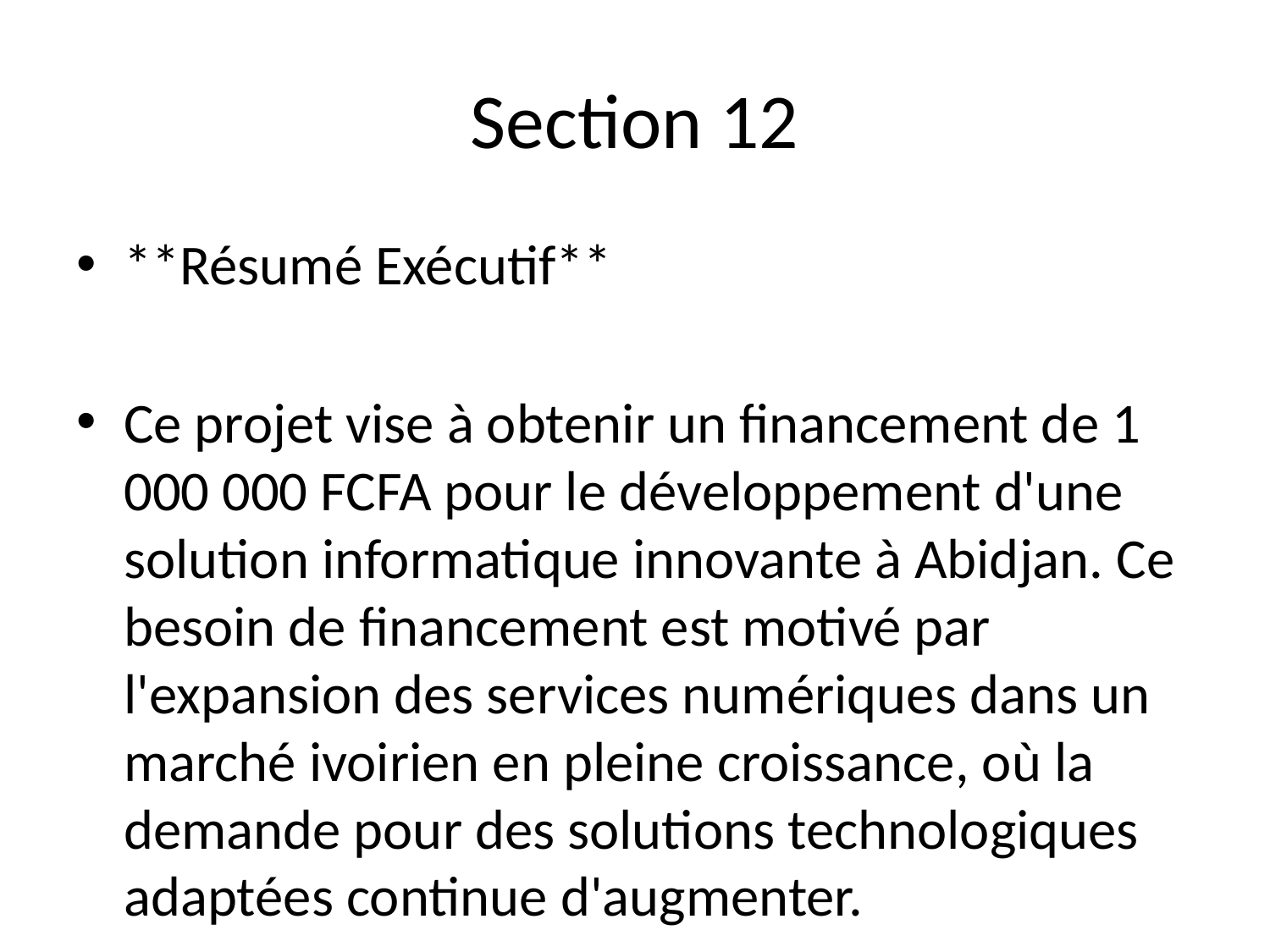

# Section 12
**Résumé Exécutif**

Ce projet vise à obtenir un financement de 1 000 000 FCFA pour le développement d'une solution informatique innovante à Abidjan. Ce besoin de financement est motivé par l'expansion des services numériques dans un marché ivoirien en pleine croissance, où la demande pour des solutions technologiques adaptées continue d'augmenter.

Le secteur de l'informatique en Côte d'Ivoire présente une opportunité significative, notamment en raison de la digitalisation croissante des entreprises et de l'augmentation des investissements dans les technologies. Cette dynamique offre une plateforme propice pour l'introduction de nouveaux produits et services.

Notre avantage concurrentiel réside dans la capacité à proposer des solutions sur mesure, adaptées aux besoins spécifiques des entreprises locales, ainsi qu'une réactivité supérieure face aux évolutions du marché.

Les prévisions financières indiquent un chiffre d'affaires croissant, avec des marges bénéficiaires solides et un s